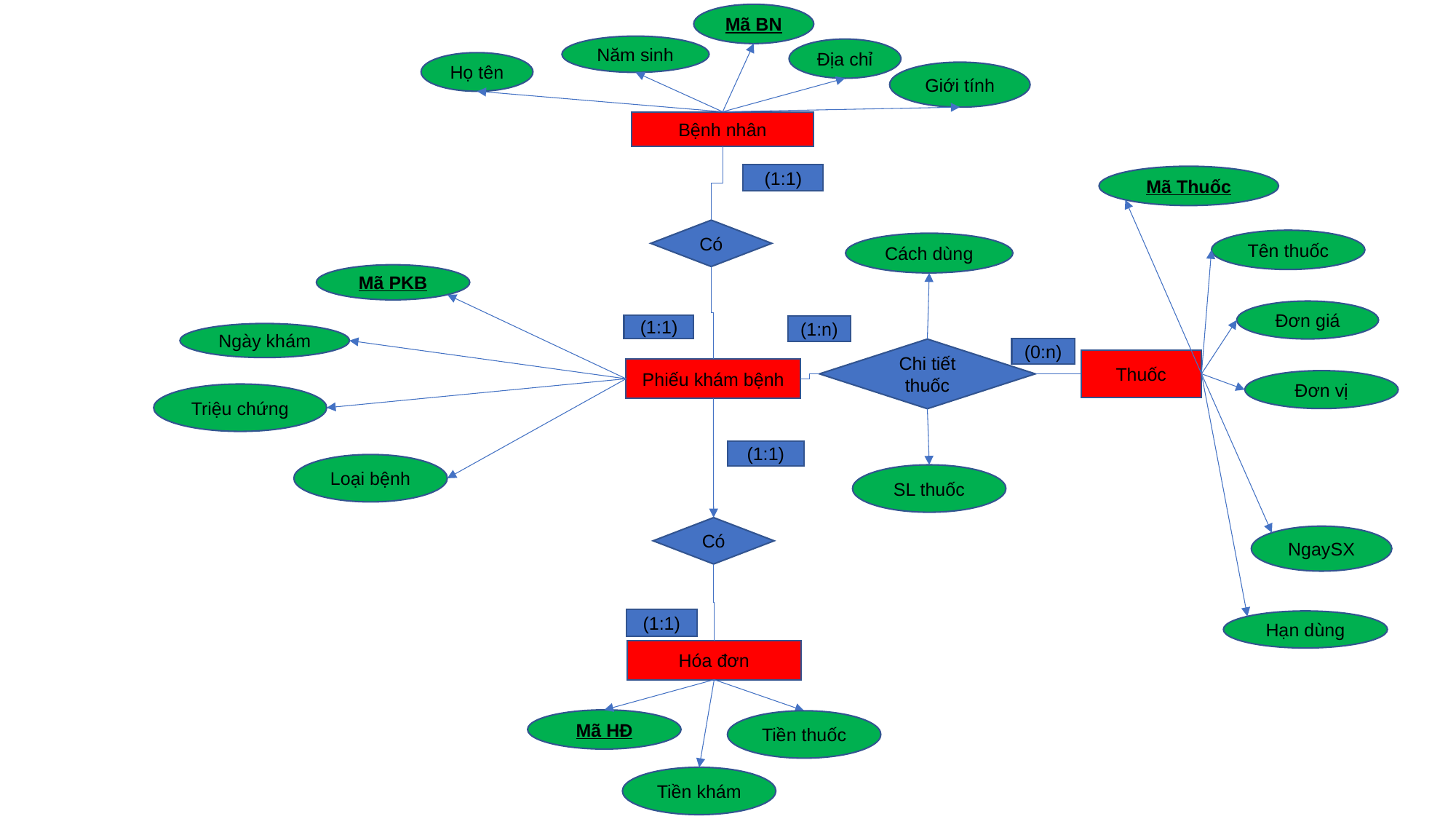

Mã BN
Năm sinh
Địa chỉ
Họ tên
Giới tính
Bệnh nhân
(1:1)
Mã Thuốc
Có
Tên thuốc
Cách dùng
Mã PKB
Đơn giá
(1:1)
(1:n)
Ngày khám
(0:n)
Chi tiết thuốc
Thuốc
Phiếu khám bệnh
Đơn vị
Triệu chứng
(1:1)
Loại bệnh
SL thuốc
Có
NgaySX
(1:1)
Hạn dùng
Hóa đơn
Mã HĐ
Tiền thuốc
Tiền khám